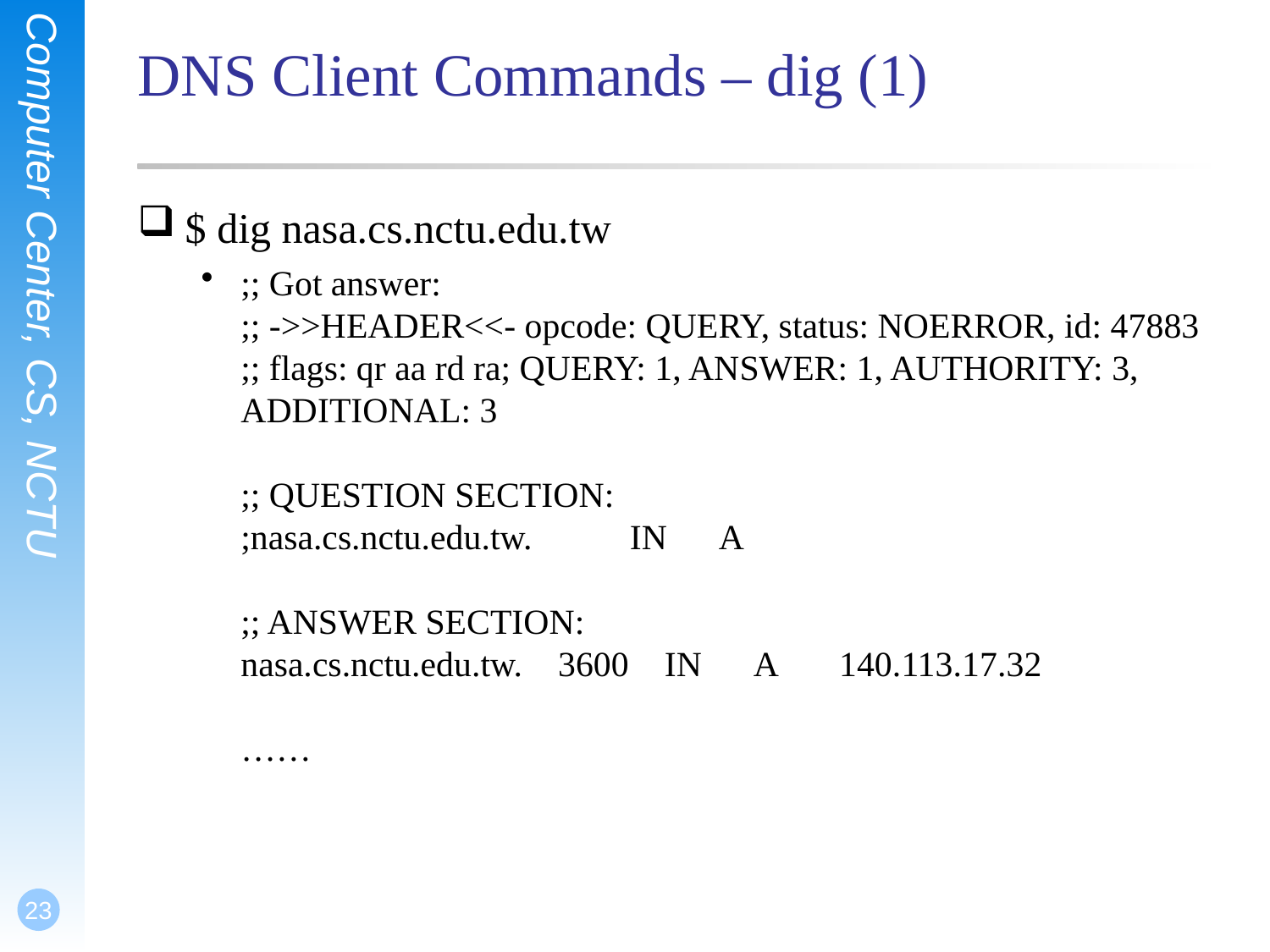

# DNS Client Commands – dig (1)
$ dig nasa.cs.nctu.edu.tw
;; Got answer:
;; ->>HEADER<<- opcode: QUERY, status: NOERROR, id: 47883
;; flags: qr aa rd ra; QUERY: 1, ANSWER: 1, AUTHORITY: 3, ADDITIONAL: 3
;; QUESTION SECTION:
;nasa.cs.nctu.edu.tw.           IN      A
;; ANSWER SECTION:
nasa.cs.nctu.edu.tw.    3600    IN      A       140.113.17.32
……